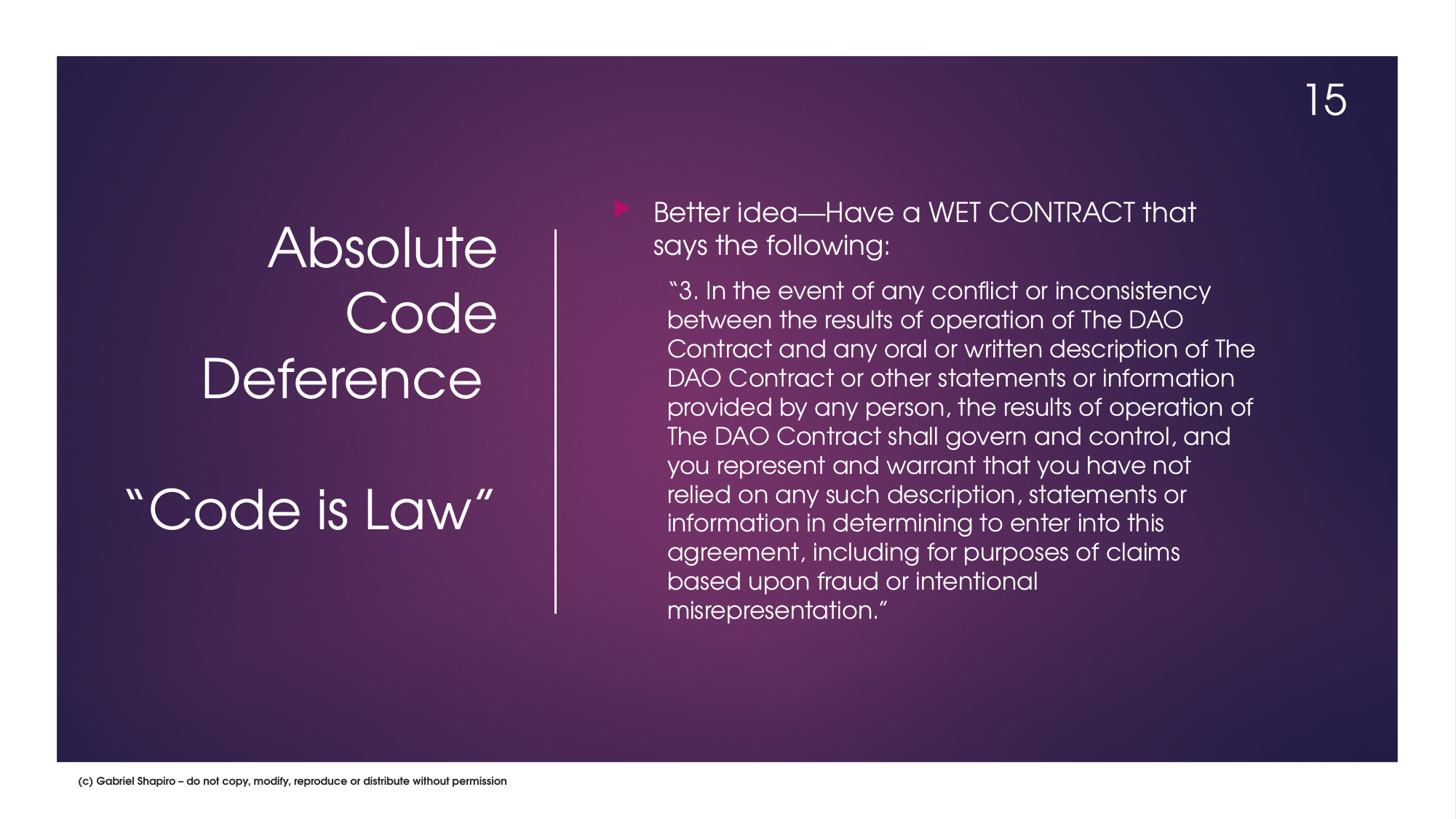

15
# Absolute Code Deference “Code is Law”
Better idea—Have a WET CONTRACT that says the following:
“3. In the event of any conflict or inconsistency between the results of operation of The DAO Contract and any oral or written description of The DAO Contract or other statements or information provided by any person, the results of operation of The DAO Contract shall govern and control, and you represent and warrant that you have not relied on any such description, statements or information in determining to enter into this agreement, including for purposes of claims based upon fraud or intentional misrepresentation.”
(c) Gabriel Shapiro – do not copy, modify, reproduce or distribute without permission